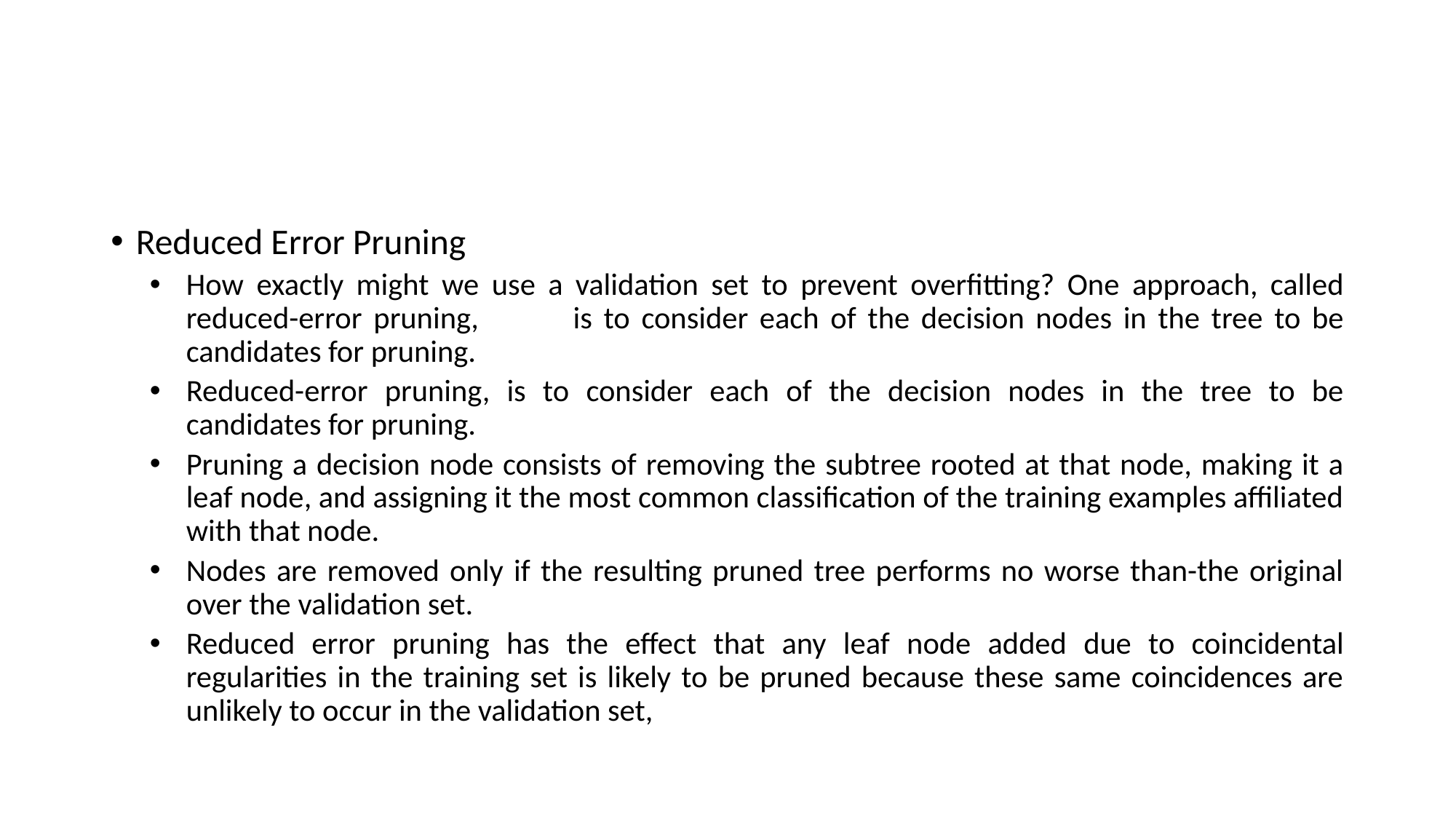

Reduced Error Pruning
How exactly might we use a validation set to prevent overfitting? One approach, called reduced-error pruning,	 is to consider each of the decision nodes in the tree to be candidates for pruning.
Reduced-error pruning, is to consider each of the decision nodes in the tree to be candidates for pruning.
Pruning a decision node consists of removing the subtree rooted at that node, making it a leaf node, and assigning it the most common classification of the training examples affiliated with that node.
Nodes are removed only if the resulting pruned tree performs no worse than-the original over the validation set.
Reduced error pruning has the effect that any leaf node added due to coincidental regularities in the training set is likely to be pruned because these same coincidences are unlikely to occur in the validation set,